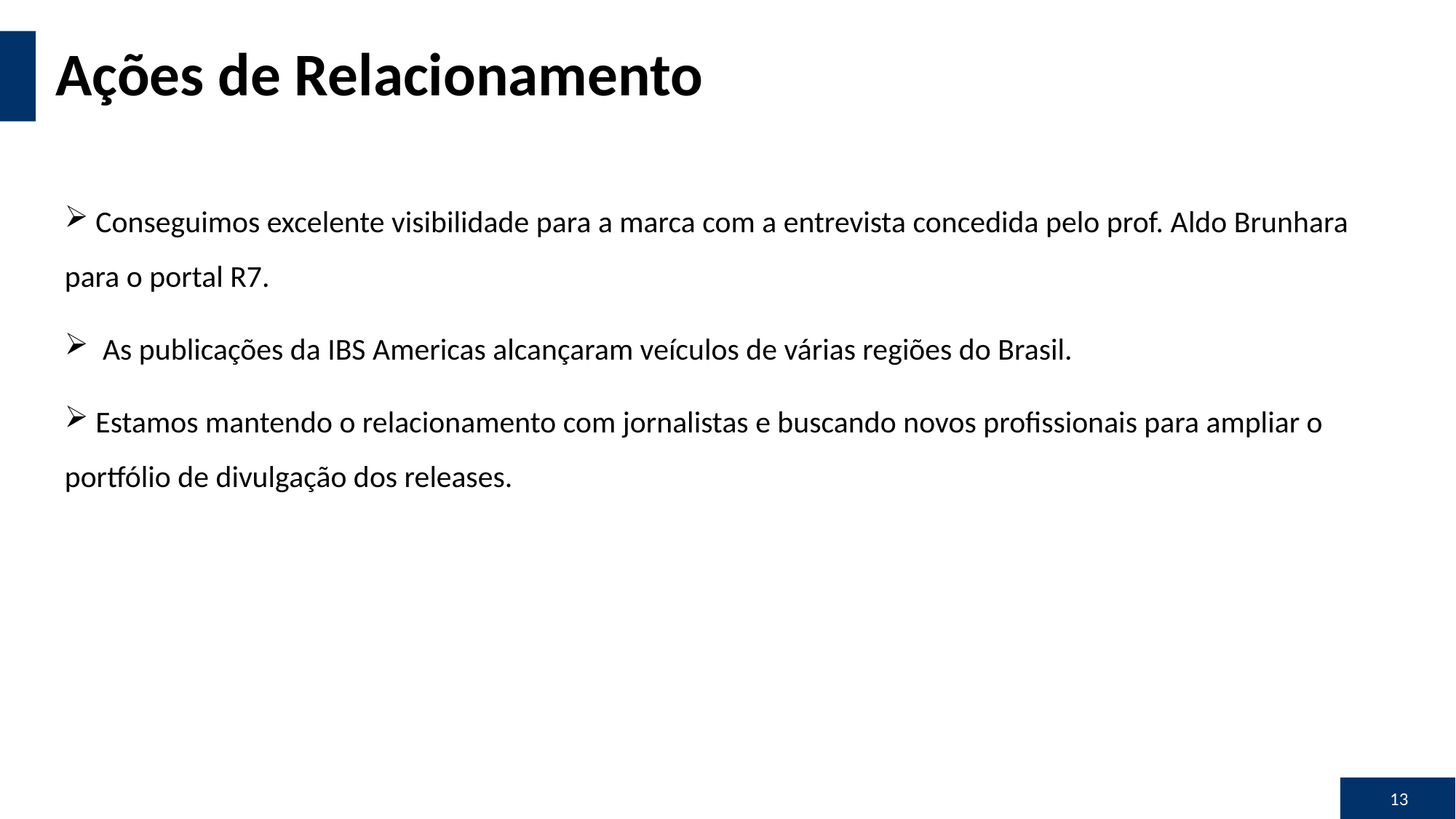

# Ações de Relacionamento
 Conseguimos excelente visibilidade para a marca com a entrevista concedida pelo prof. Aldo Brunhara para o portal R7.
  As publicações da IBS Americas alcançaram veículos de várias regiões do Brasil.
 Estamos mantendo o relacionamento com jornalistas e buscando novos profissionais para ampliar o portfólio de divulgação dos releases.

13